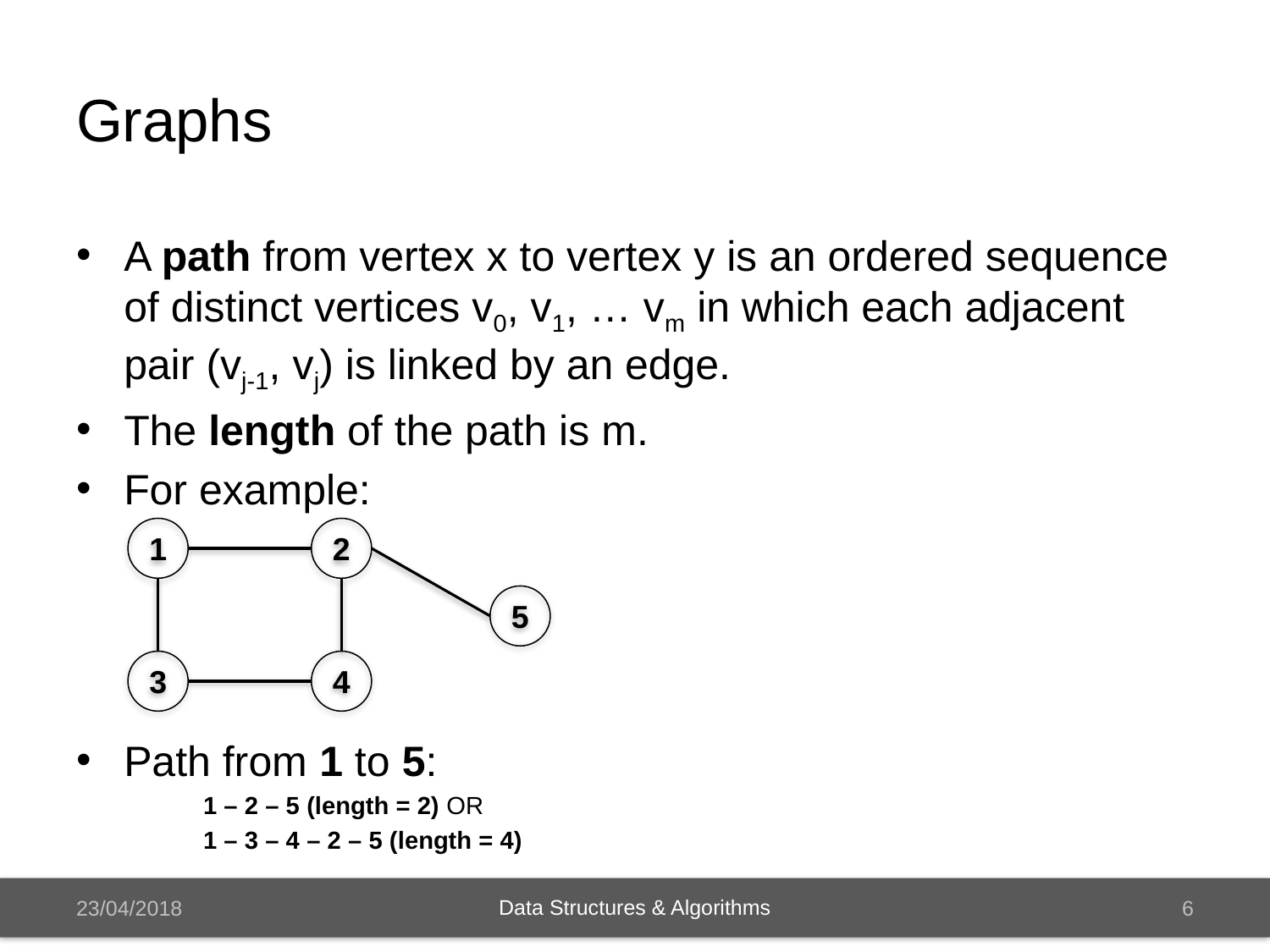

# Graphs
A path from vertex x to vertex y is an ordered sequence of distinct vertices v0, v1, … vm in which each adjacent pair (vj-1, vj) is linked by an edge.
The length of the path is m.
For example:

Path from 1 to 5:
	1 – 2 – 5 (length = 2) OR
	1 – 3 – 4 – 2 – 5 (length = 4)

1
2
5
3
4
23/04/2018
6